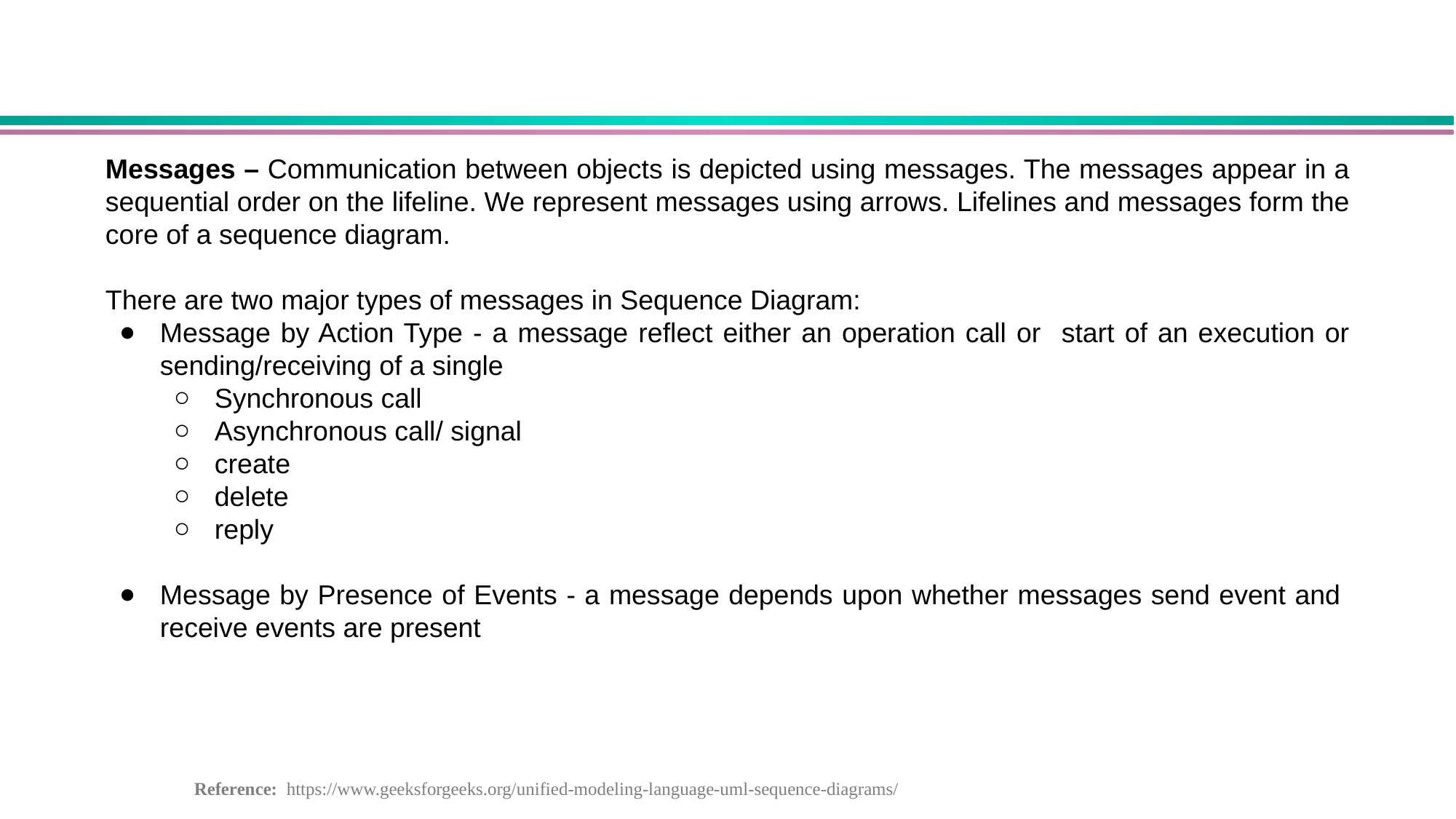

Messages – Communication between objects is depicted using messages. The messages appear in a sequential order on the lifeline. We represent messages using arrows. Lifelines and messages form the core of a sequence diagram.
There are two major types of messages in Sequence Diagram:
Message by Action Type - a message reflect either an operation call or  start of an execution or sending/receiving of a single
Synchronous call
Asynchronous call/ signal
create
delete
reply

Message by Presence of Events - a message depends upon whether messages send event and  receive events are present
Reference:  https://www.geeksforgeeks.org/unified-modeling-language-uml-sequence-diagrams/